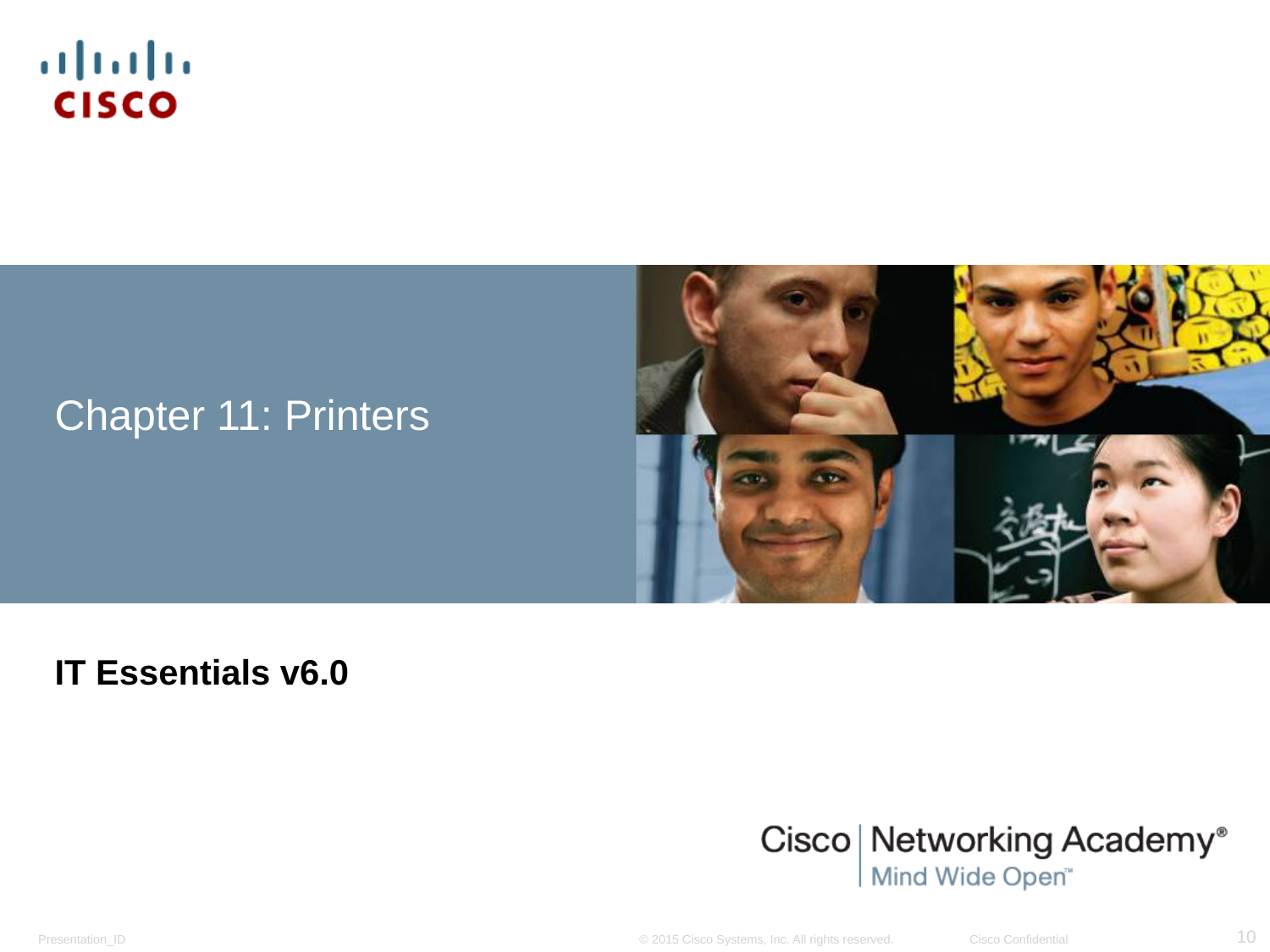

# Chapter 11: Printers
IT Essentials v6.0